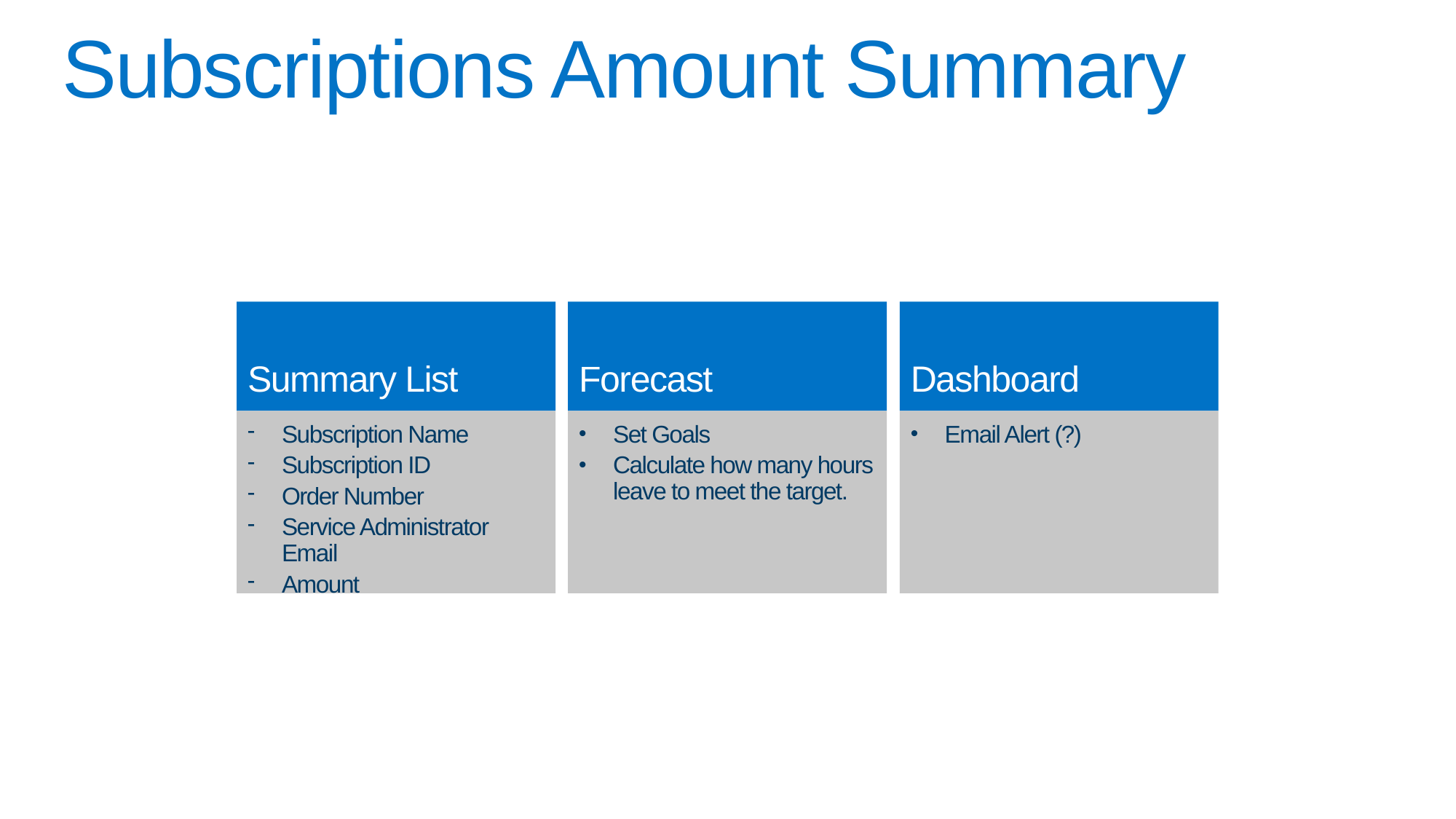

# Subscriptions Amount Summary
Summary List
Forecast
Dashboard
Subscription Name
Subscription ID
Order Number
Service Administrator Email
Amount
Set Goals
Calculate how many hours leave to meet the target.
Email Alert (?)